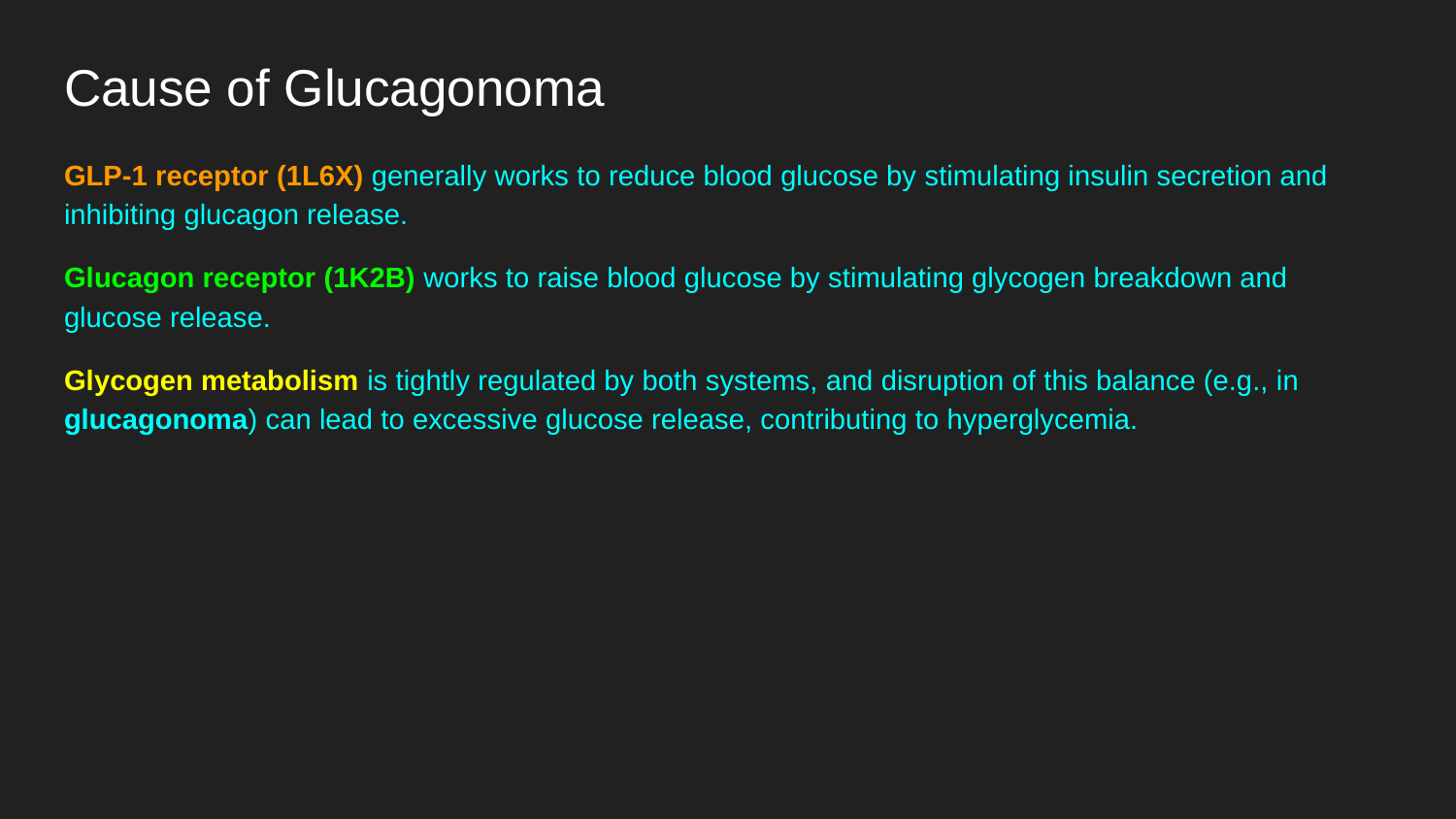

# Cause of Glucagonoma
GLP-1 receptor (1L6X) generally works to reduce blood glucose by stimulating insulin secretion and inhibiting glucagon release.
Glucagon receptor (1K2B) works to raise blood glucose by stimulating glycogen breakdown and glucose release.
Glycogen metabolism is tightly regulated by both systems, and disruption of this balance (e.g., in glucagonoma) can lead to excessive glucose release, contributing to hyperglycemia.